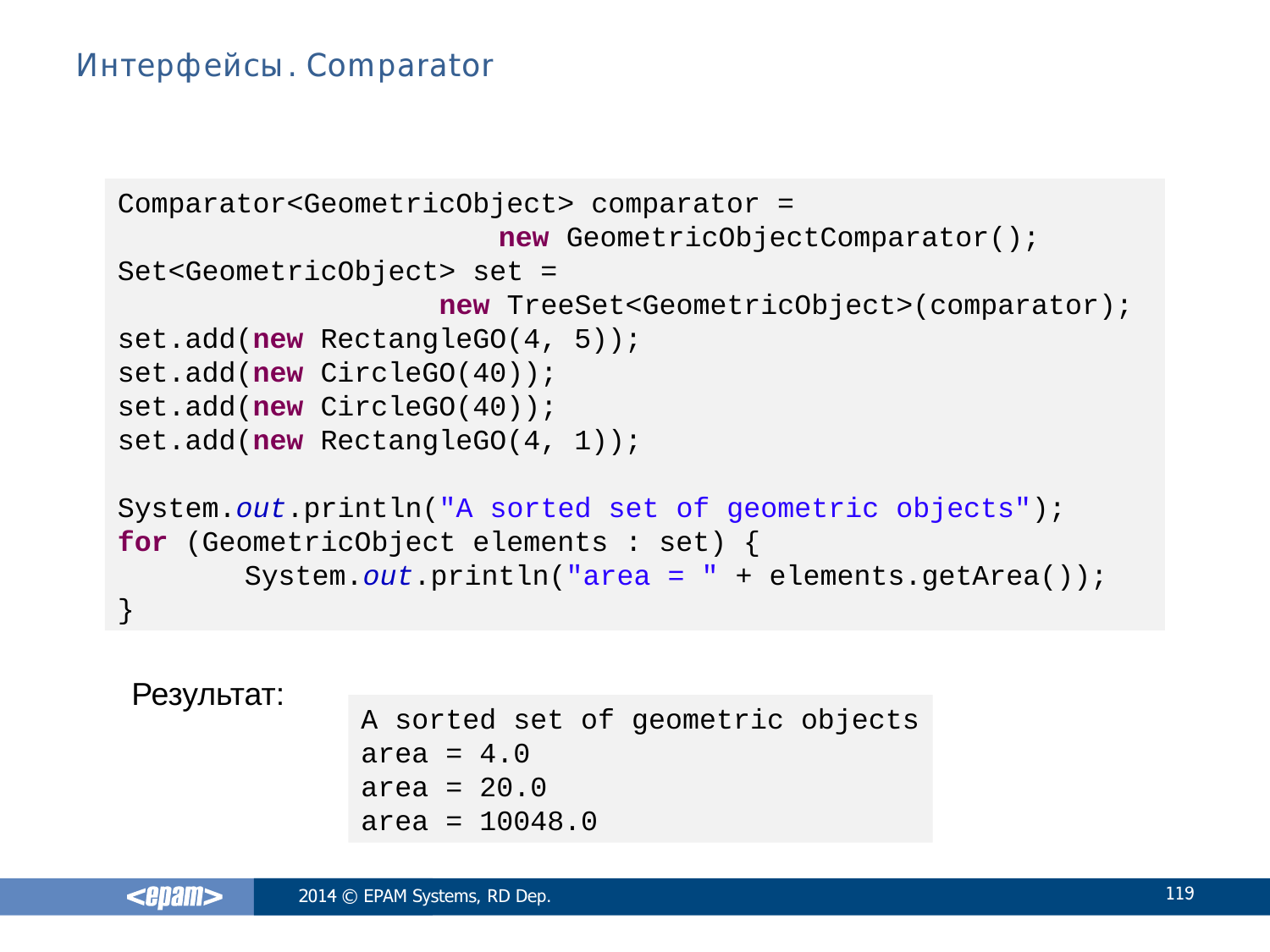

# Интерфейсы. Comparator
Comparator<GeometricObject> comparator =
			new GeometricObjectComparator();
Set<GeometricObject> set =
		    new TreeSet<GeometricObject>(comparator);
set.add(new RectangleGO(4, 5));
set.add(new CircleGO(40));
set.add(new CircleGO(40));
set.add(new RectangleGO(4, 1));

System.out.println("A sorted set of geometric objects");
for (GeometricObject elements : set) {
	System.out.println("area = " + elements.getArea());
}
Результат:
A sorted set of geometric objects
area = 4.0
area = 20.0
area = 10048.0
119
2014 © EPAM Systems, RD Dep.